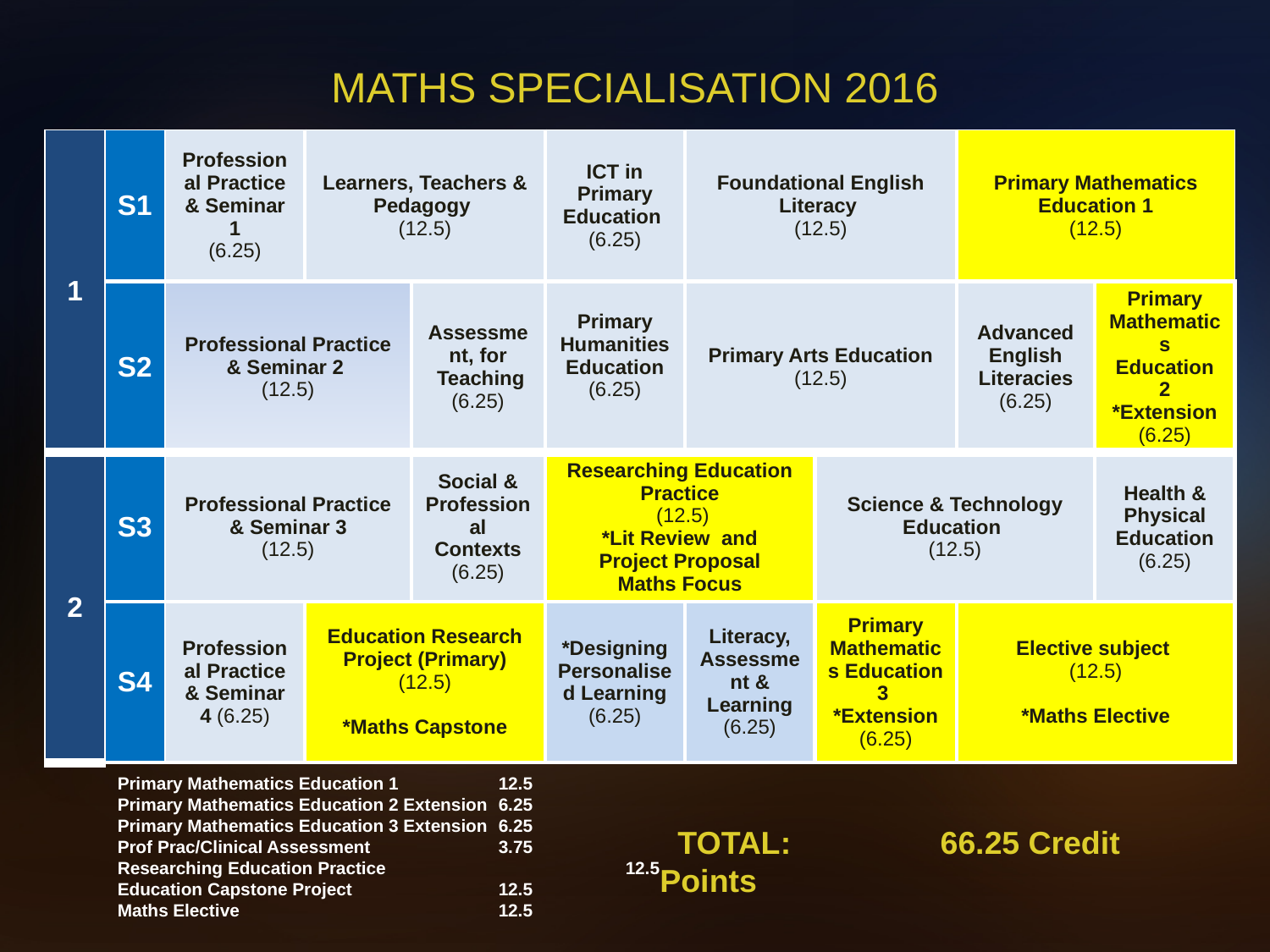

# Maths Specialisation 2016
| 1 | S1 | Professional Practice & Seminar 1 (6.25) | Learners, Teachers & Pedagogy (12.5) |  | ICT in Primary Education (6.25) | Foundational English Literacy (12.5) |  | Primary Mathematics Education 1 (12.5) |  |
| --- | --- | --- | --- | --- | --- | --- | --- | --- | --- |
|  | S2 | Professional Practice & Seminar 2 (12.5) |  | Assessment, for Teaching (6.25) | Primary Humanities Education (6.25) | Primary Arts Education (12.5) |  | Advanced English Literacies (6.25) | Primary Mathematics Education 2 \*Extension (6.25) |
| 2 | S3 | Professional Practice & Seminar 3 (12.5) |  | Social & Professional Contexts (6.25) | Researching Education Practice (12.5) \*Lit Review and Project Proposal Maths Focus |  | Science & Technology Education (12.5) |  | Health & Physical Education (6.25) |
|  | S4 | Professional Practice & Seminar 4 (6.25) | Education Research Project (Primary) (12.5) \*Maths Capstone |  | \*Designing Personalised Learning (6.25) | Literacy, Assessment & Learning (6.25) | Primary Mathematics Education 3 \*Extension (6.25) | Elective subject (12.5) \*Maths Elective |  |
Primary Mathematics Education 1                  	12.5
Primary Mathematics Education 2 Extension	6.25
Primary Mathematics Education 3 Extension	6.25
Prof Prac/Clinical Assessment		3.75
Researching Education Practice		12.5
Education Capstone Project		12.5
Maths Elective			12.5

   TOTAL:	   66.25 Credit Points